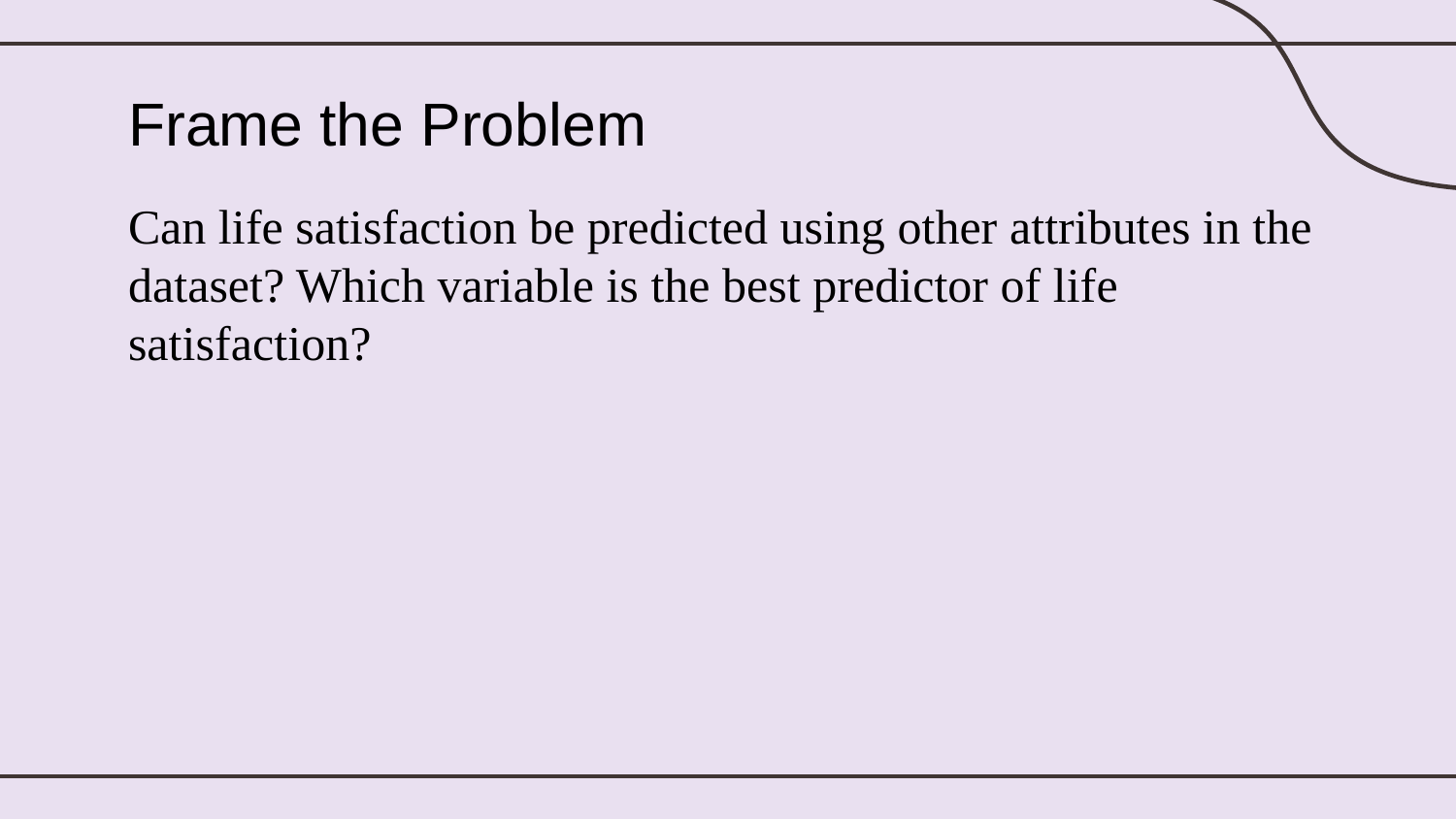

# Frame the Problem
Can life satisfaction be predicted using other attributes in the dataset? Which variable is the best predictor of life satisfaction?